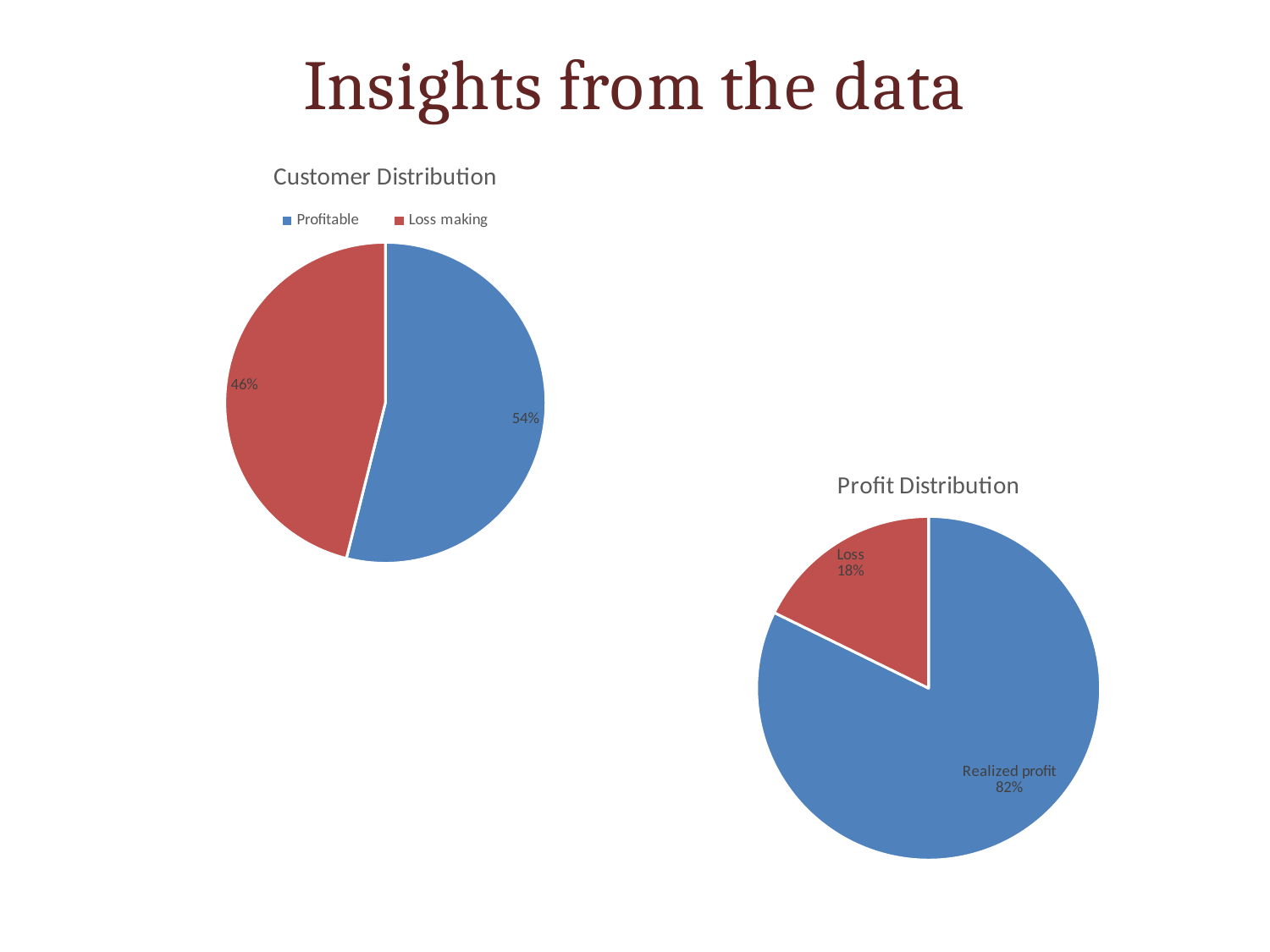

# Insights from the data

### Chart: Customer Distribution

| Category |  |
|---|---|
| Profitable  | 17054.0 |
| Loss making | 14580.0 |

### Chart: Profit Distribution

| Category |  |
|---|---|
| Realized profit | 3527276.0 |
| Loss | 761027.0 |